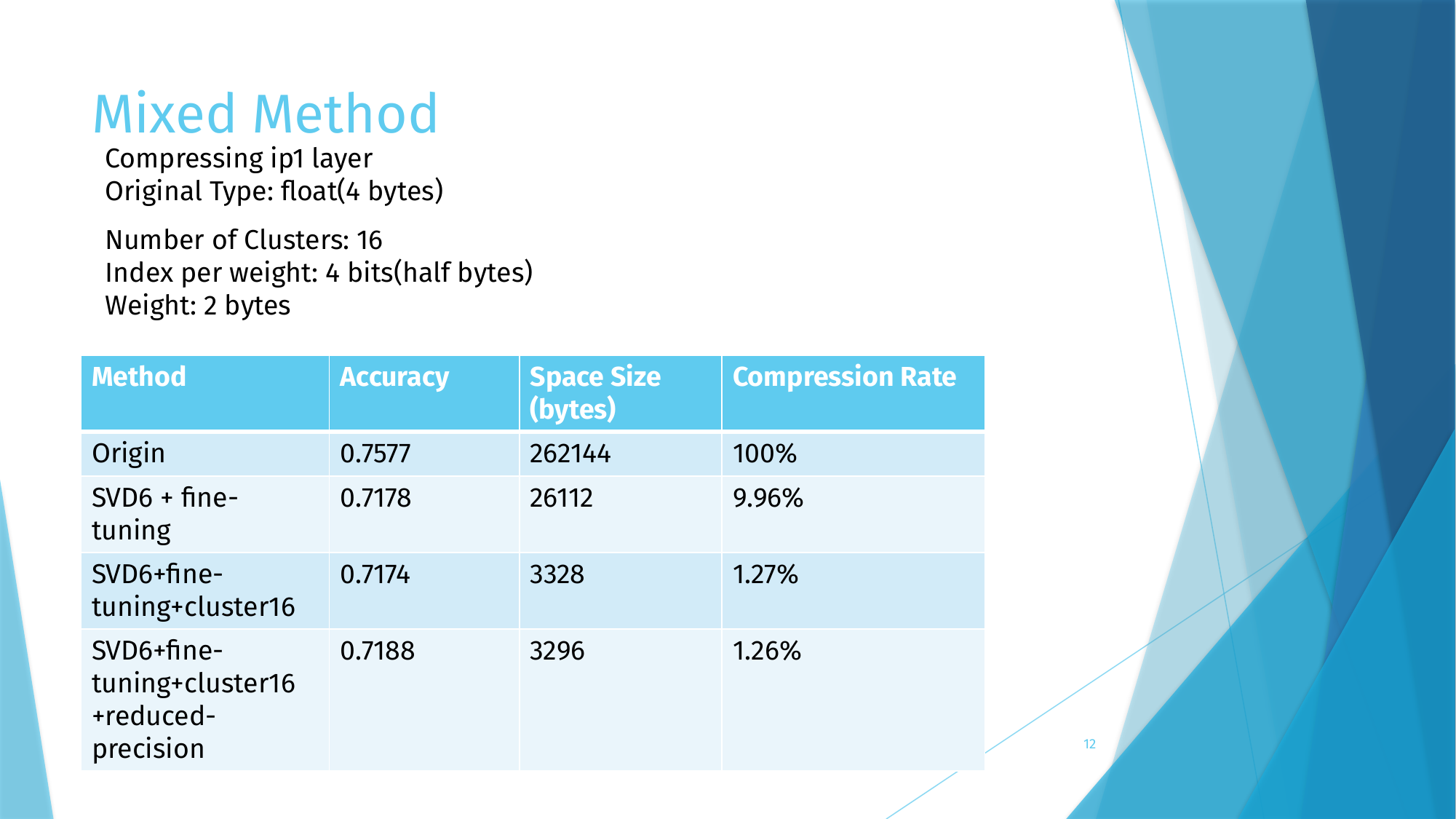

# Mixed Method
Compressing ip1 layer
Original Type: float(4 bytes)
Number of Clusters: 16
Index per weight: 4 bits(half bytes)
Weight: 2 bytes
| Method | Accuracy | Space Size (bytes) | Compression Rate |
| --- | --- | --- | --- |
| Origin | 0.7577 | 262144 | 100% |
| SVD6 + fine-tuning | 0.7178 | 26112 | 9.96% |
| SVD6+fine-tuning+cluster16 | 0.7174 | 3328 | 1.27% |
| SVD6+fine-tuning+cluster16 +reduced-precision | 0.7188 | 3296 | 1.26% |
12